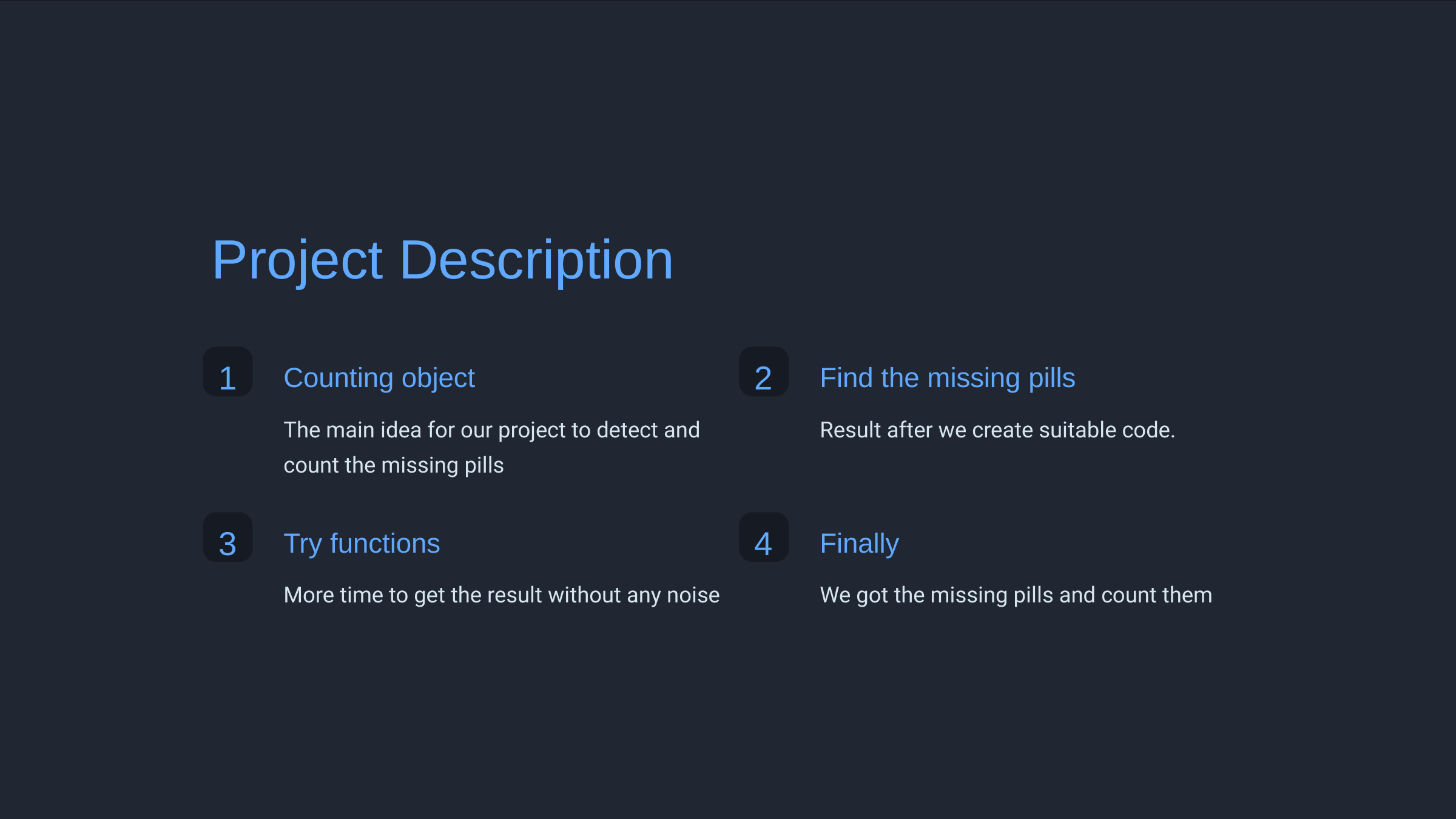

Project Description

1
2
Counting object
Find the missing pills
The main idea for our project to detect and count the missing pills
Result after we create suitable code.

3
4
Try functions
Finally
More time to get the result without any noise
We got the missing pills and count them